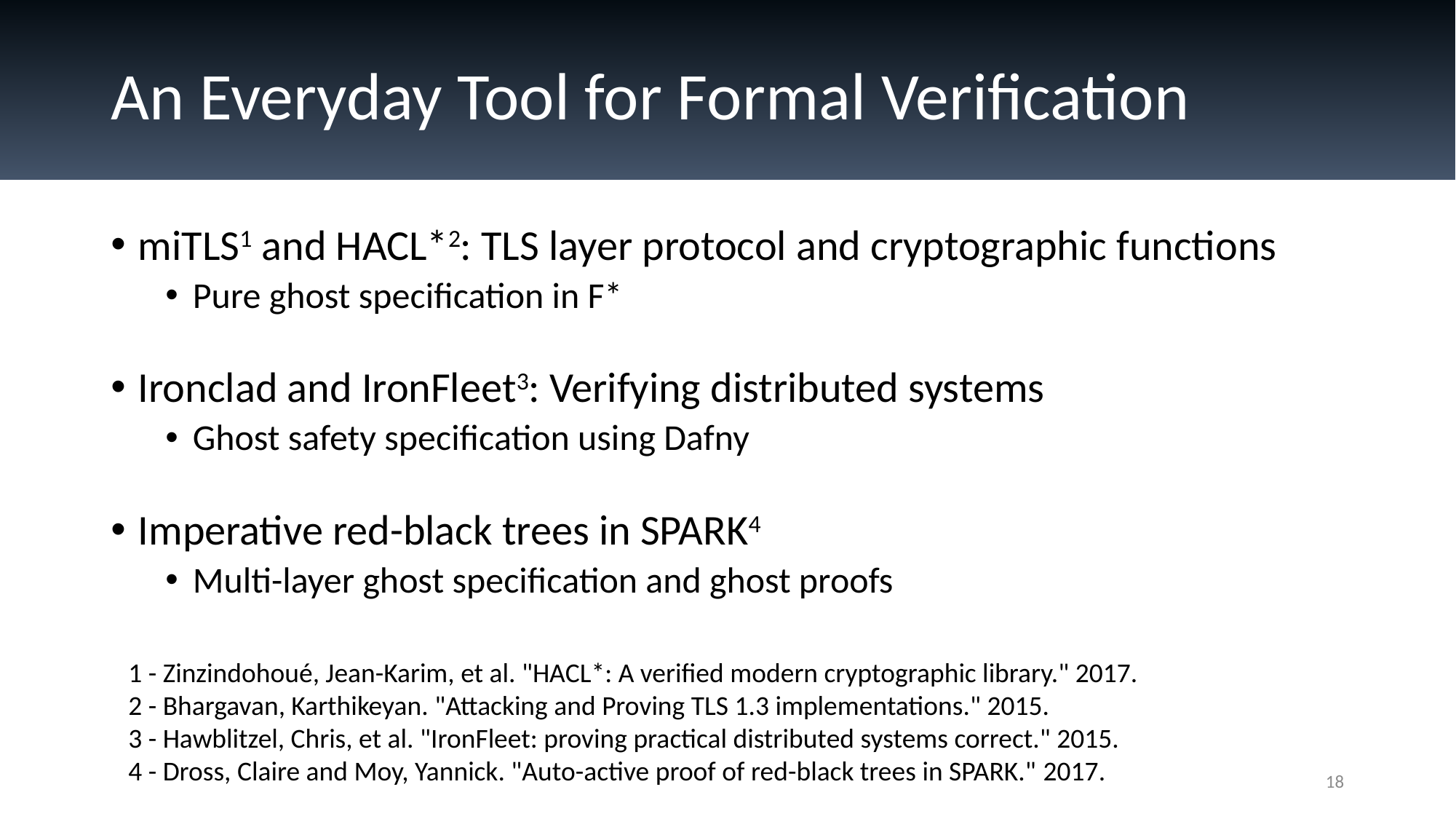

# An Everyday Tool for Formal Verification
miTLS1 and HACL*2: TLS layer protocol and cryptographic functions
Pure ghost specification in F*

Ironclad and IronFleet3: Verifying distributed systems
Ghost safety specification using Dafny

Imperative red-black trees in SPARK4
Multi-layer ghost specification and ghost proofs
1 - Zinzindohoué, Jean-Karim, et al. "HACL*: A verified modern cryptographic library." 2017.
2 - Bhargavan, Karthikeyan. "Attacking and Proving TLS 1.3 implementations." 2015.
3 - Hawblitzel, Chris, et al. "IronFleet: proving practical distributed systems correct." 2015.
4 - Dross, Claire and Moy, Yannick. "Auto-active proof of red-black trees in SPARK." 2017.
18